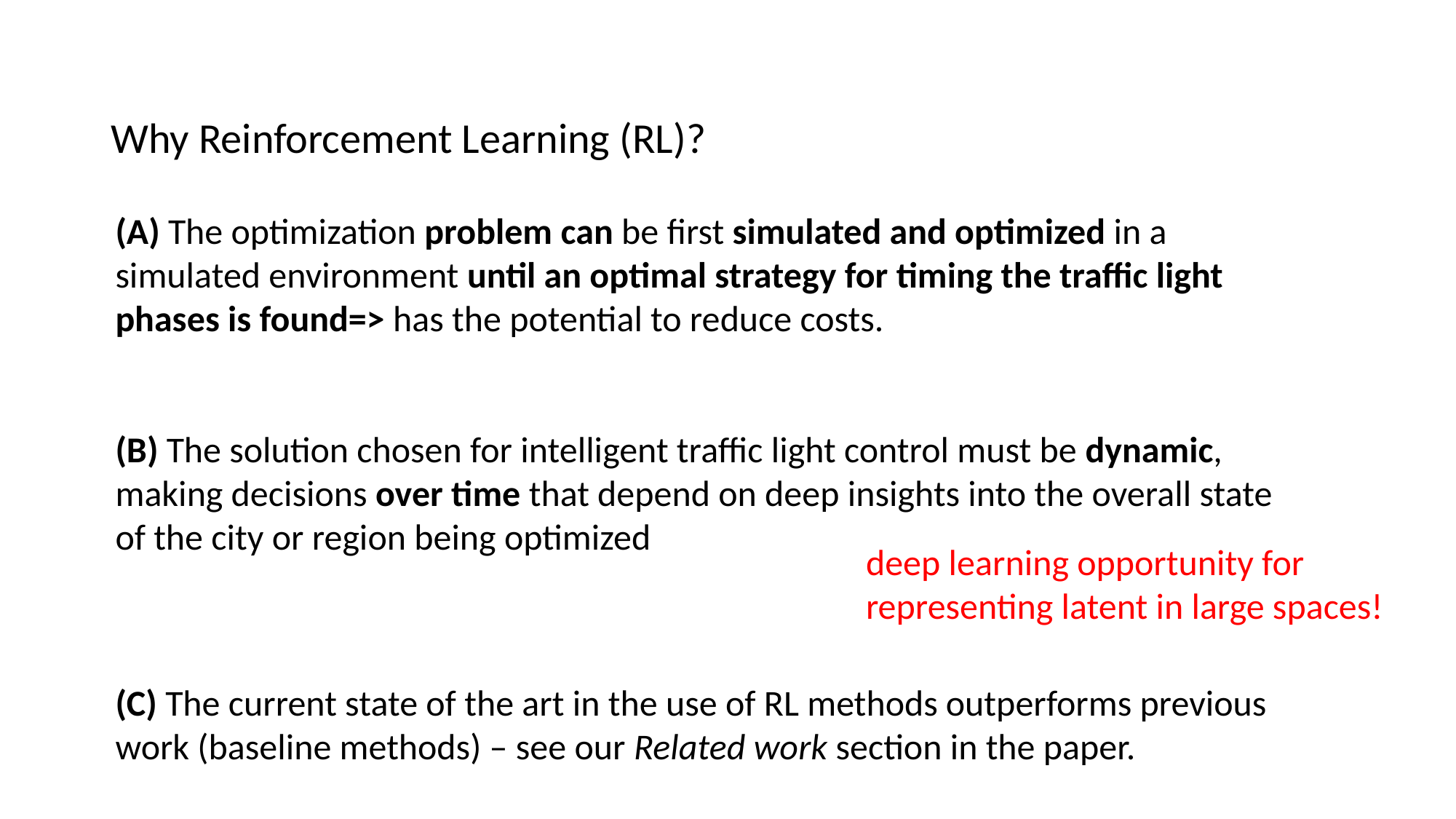

Why Reinforcement Learning (RL)?
(A) The optimization problem can be first simulated and optimized in a simulated environment until an optimal strategy for timing the traffic light phases is found=> has the potential to reduce costs.

(B) The solution chosen for intelligent traffic light control must be dynamic, making decisions over time that depend on deep insights into the overall state of the city or region being optimized
deep learning opportunity for representing latent in large spaces!
(C) The current state of the art in the use of RL methods outperforms previous work (baseline methods) – see our Related work section in the paper.